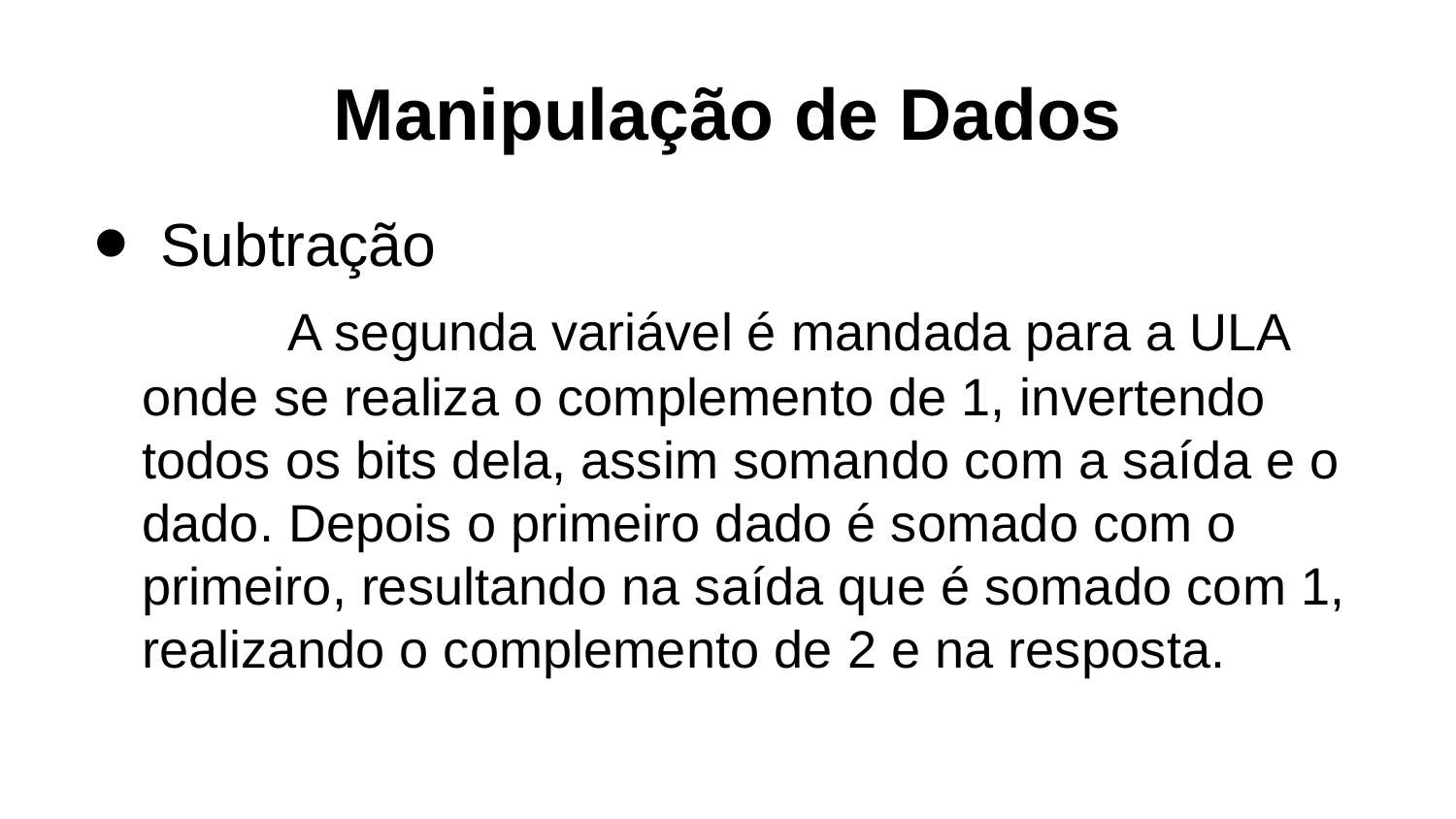

# Manipulação de Dados
Subtração
		A segunda variável é mandada para a ULA onde se realiza o complemento de 1, invertendo todos os bits dela, assim somando com a saída e o dado. Depois o primeiro dado é somado com o primeiro, resultando na saída que é somado com 1, realizando o complemento de 2 e na resposta.